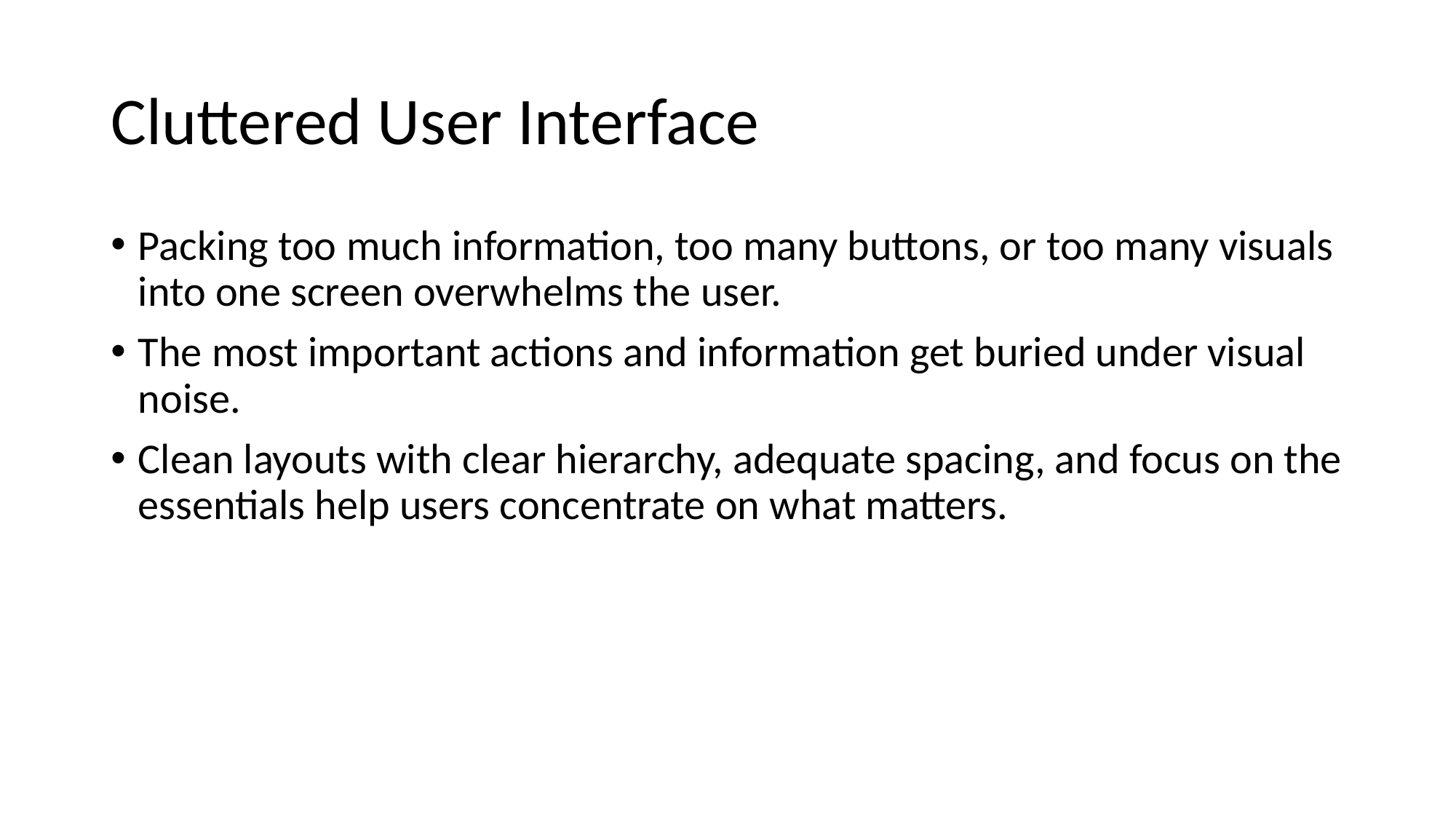

# Cluttered User Interface
Packing too much information, too many buttons, or too many visuals into one screen overwhelms the user.
The most important actions and information get buried under visual noise.
Clean layouts with clear hierarchy, adequate spacing, and focus on the essentials help users concentrate on what matters.